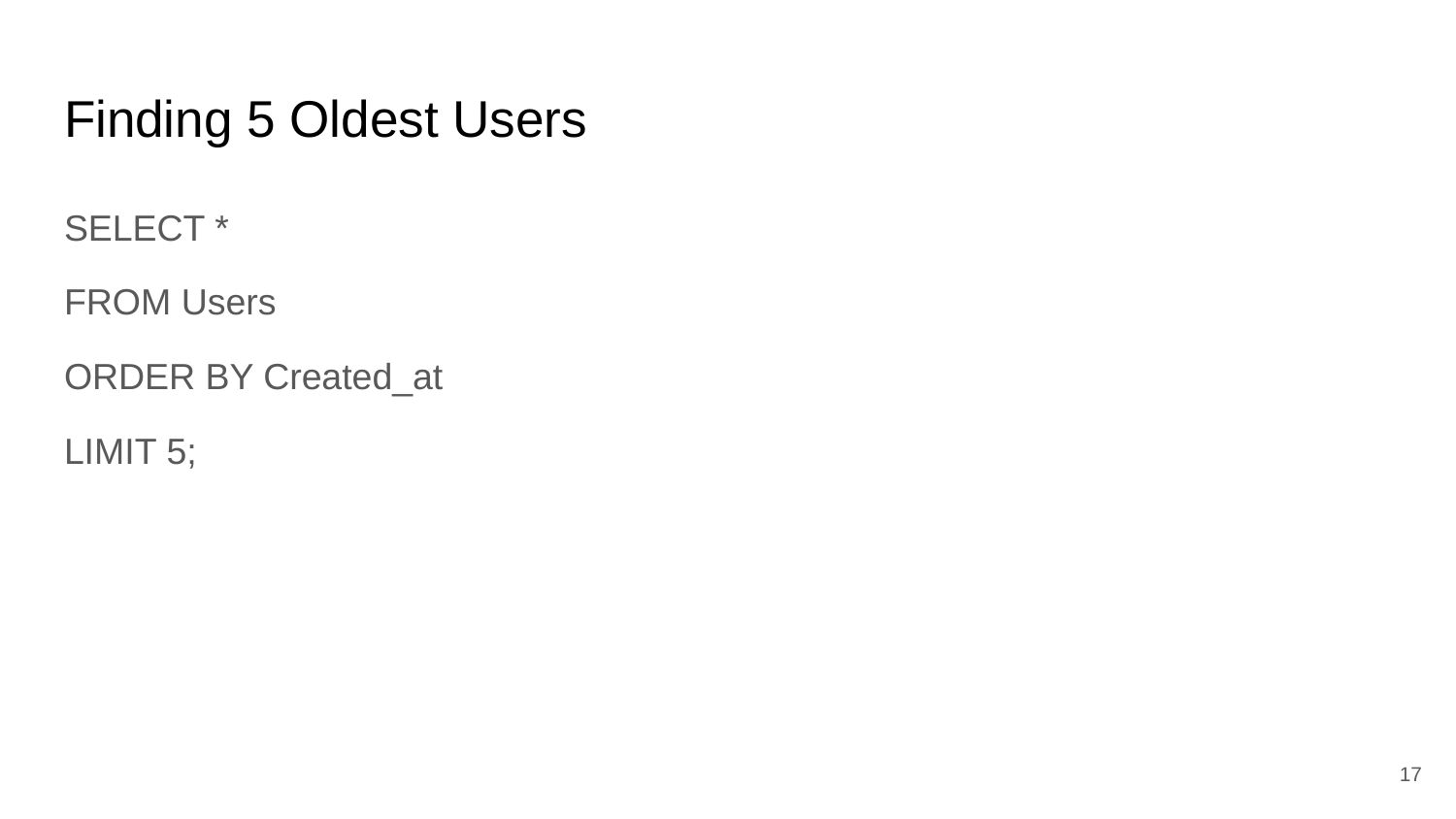

# Finding 5 Oldest Users
SELECT *
FROM Users
ORDER BY Created_at
LIMIT 5;
17